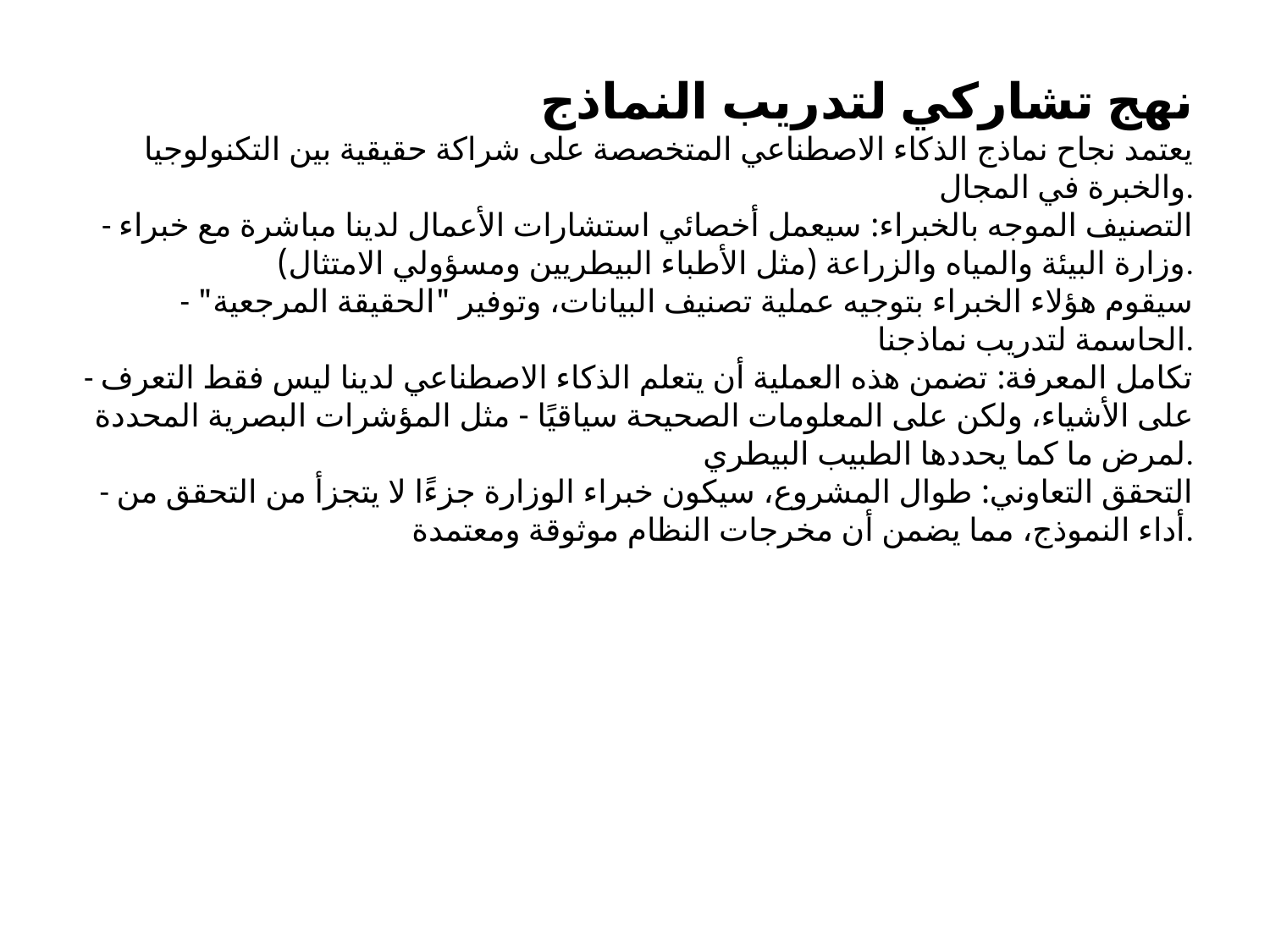

نهج تشاركي لتدريب النماذج
يعتمد نجاح نماذج الذكاء الاصطناعي المتخصصة على شراكة حقيقية بين التكنولوجيا والخبرة في المجال.
- التصنيف الموجه بالخبراء: سيعمل أخصائي استشارات الأعمال لدينا مباشرة مع خبراء وزارة البيئة والمياه والزراعة (مثل الأطباء البيطريين ومسؤولي الامتثال).
- سيقوم هؤلاء الخبراء بتوجيه عملية تصنيف البيانات، وتوفير "الحقيقة المرجعية" الحاسمة لتدريب نماذجنا.
- تكامل المعرفة: تضمن هذه العملية أن يتعلم الذكاء الاصطناعي لدينا ليس فقط التعرف على الأشياء، ولكن على المعلومات الصحيحة سياقيًا - مثل المؤشرات البصرية المحددة لمرض ما كما يحددها الطبيب البيطري.
- التحقق التعاوني: طوال المشروع، سيكون خبراء الوزارة جزءًا لا يتجزأ من التحقق من أداء النموذج، مما يضمن أن مخرجات النظام موثوقة ومعتمدة.